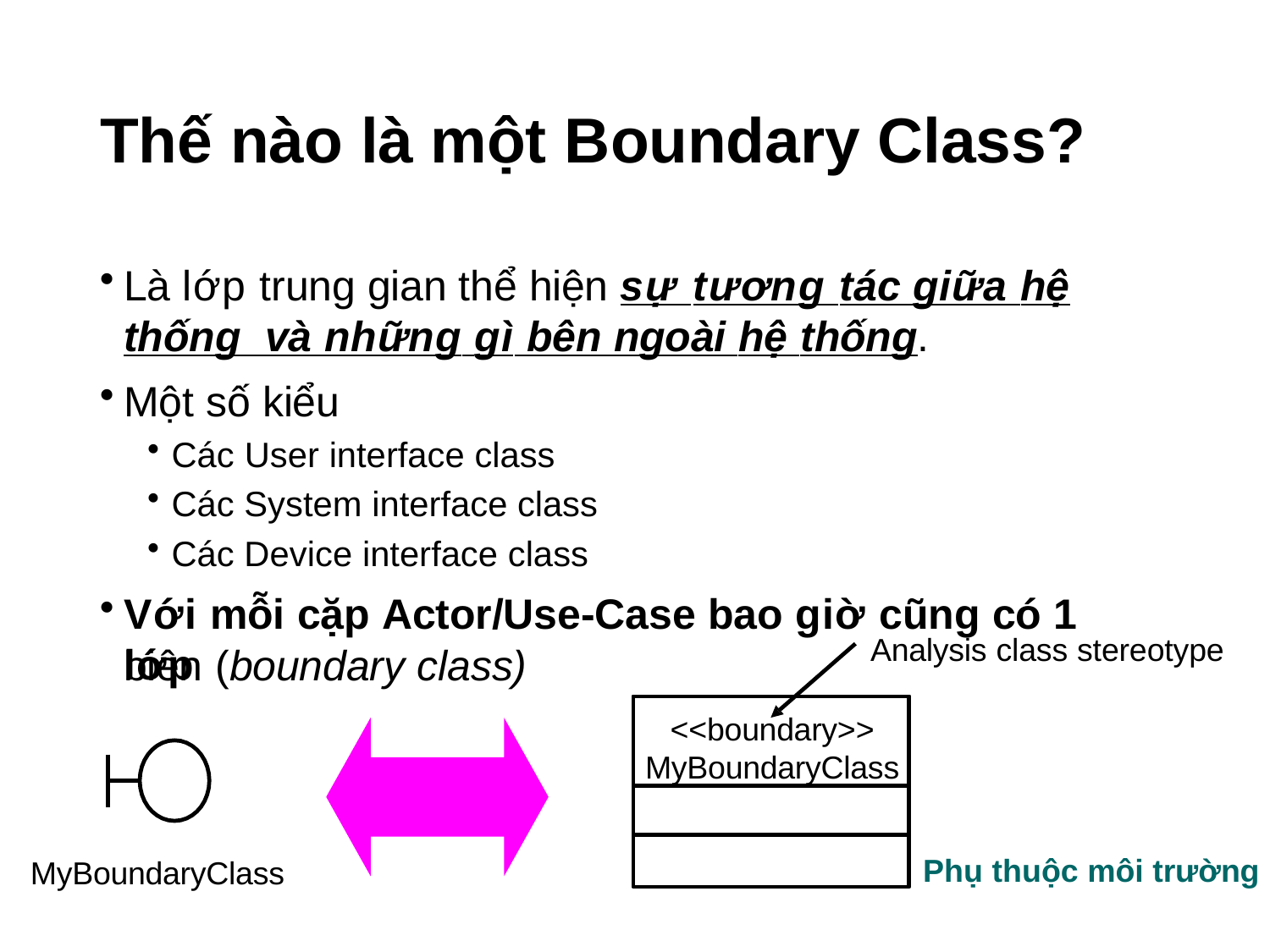

# Thế nào là một Boundary Class?
Là lớp trung gian thể hiện sự tương tác giữa hệ thống  và những gì bên ngoài hệ thống.
Một số kiểu
Các User interface class
Các System interface class
Các Device interface class
Với mỗi cặp Actor/Use-Case bao giờ cũng có 1 lớp
Analysis class stereotype
biên (boundary class)

<<boundary>>
MyBoundaryClass

Phụ thuộc môi trường
MyBoundaryClass